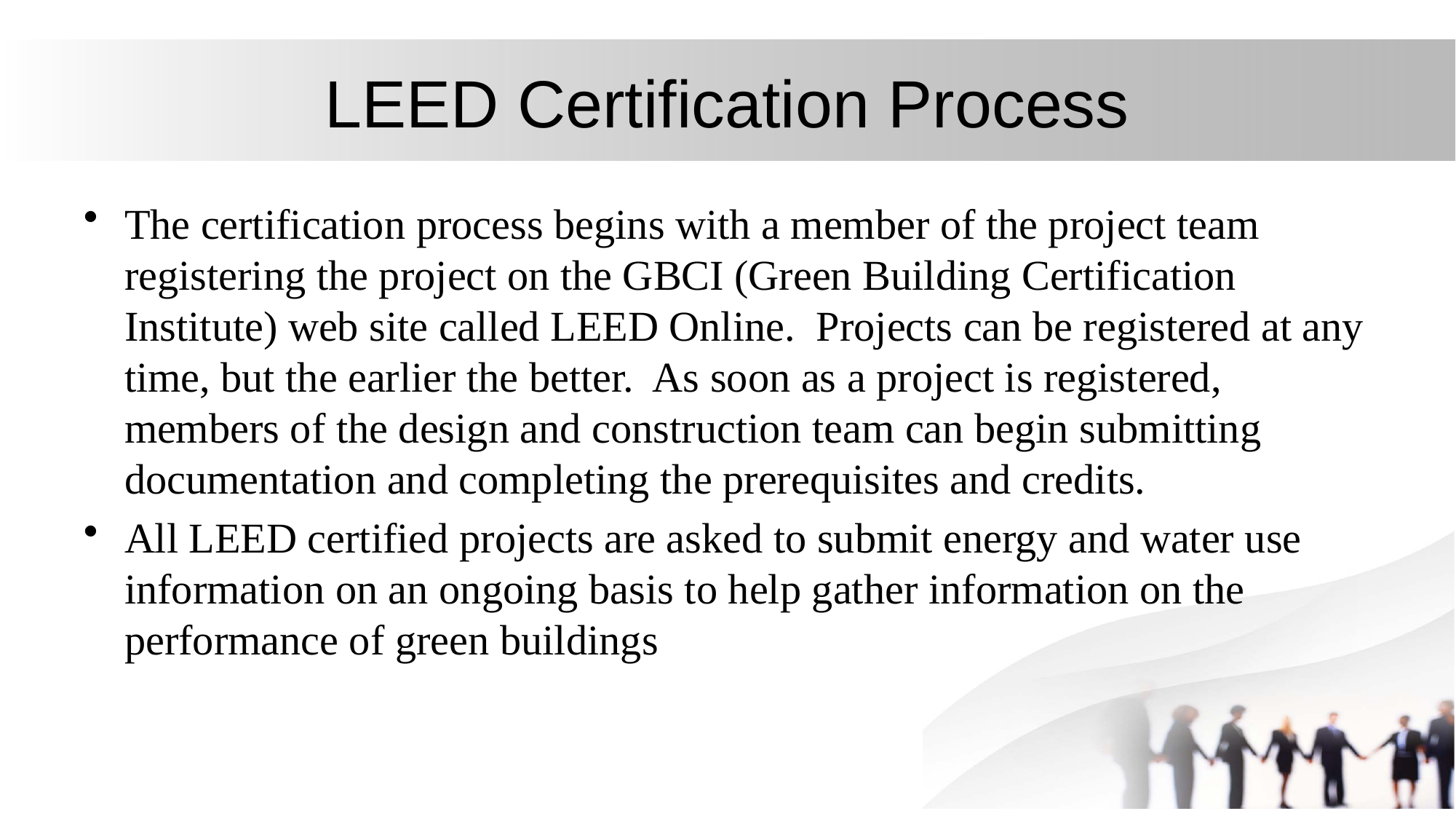

# LEED Certification Process
The certification process begins with a member of the project team registering the project on the GBCI (Green Building Certification Institute) web site called LEED Online.  Projects can be registered at any time, but the earlier the better.  As soon as a project is registered, members of the design and construction team can begin submitting documentation and completing the prerequisites and credits.
All LEED certified projects are asked to submit energy and water use information on an ongoing basis to help gather information on the performance of green buildings